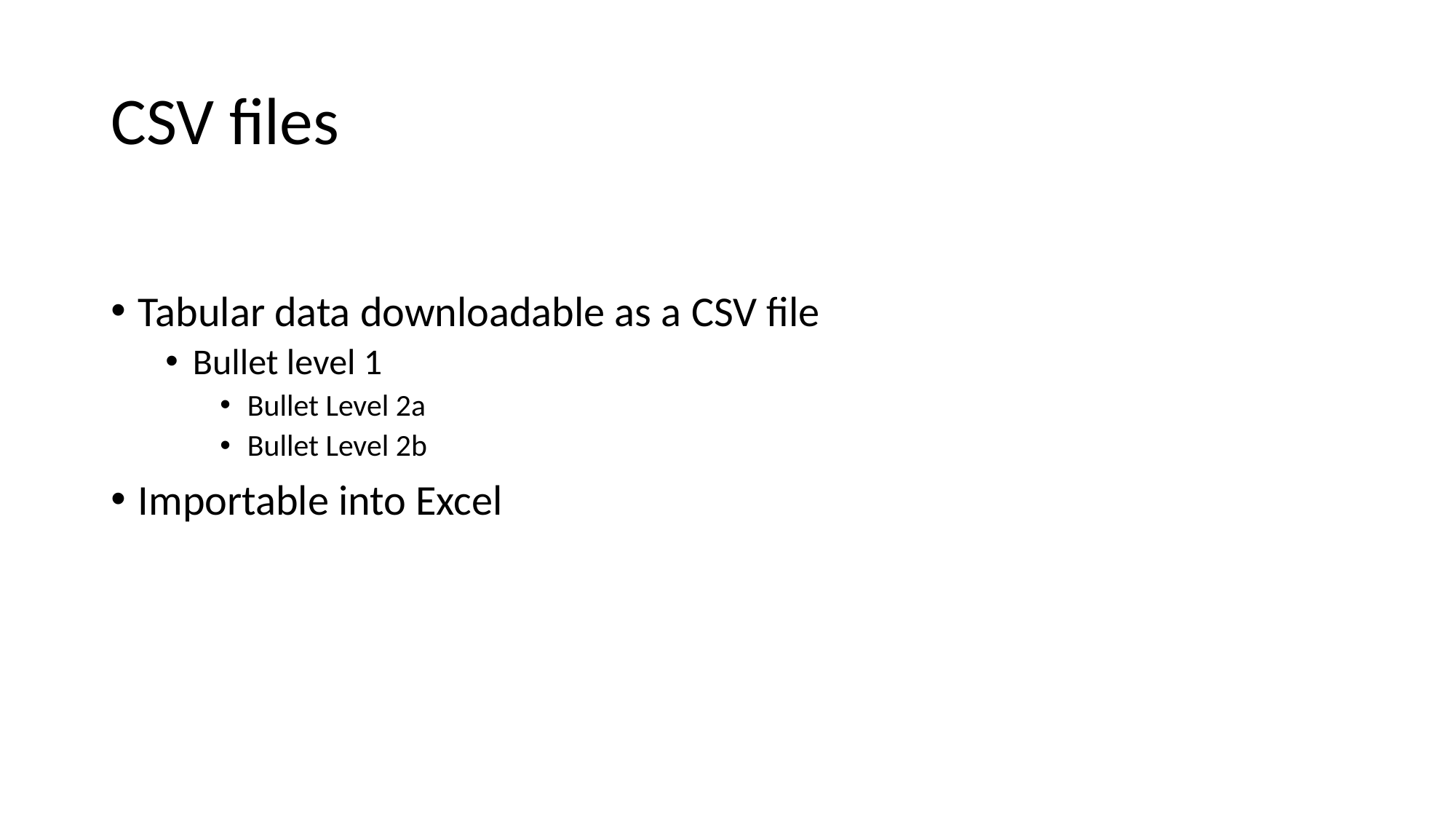

# CSV files

Tabular data downloadable as a CSV file
Bullet level 1
Bullet Level 2a
Bullet Level 2b
Importable into Excel